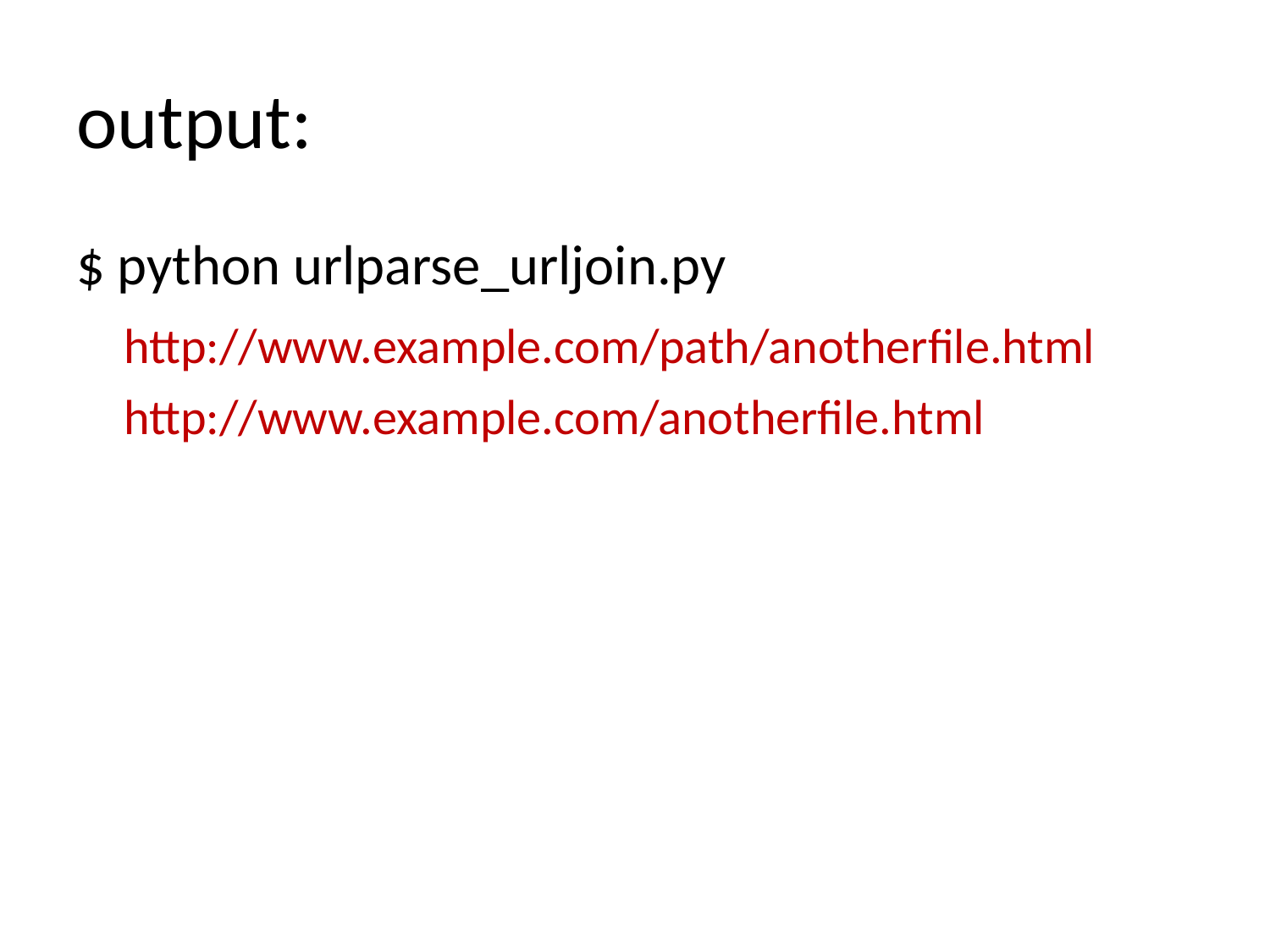

# output:
$ python urlparse_urljoin.py
	http://www.example.com/path/anotherfile.html
	http://www.example.com/anotherfile.html